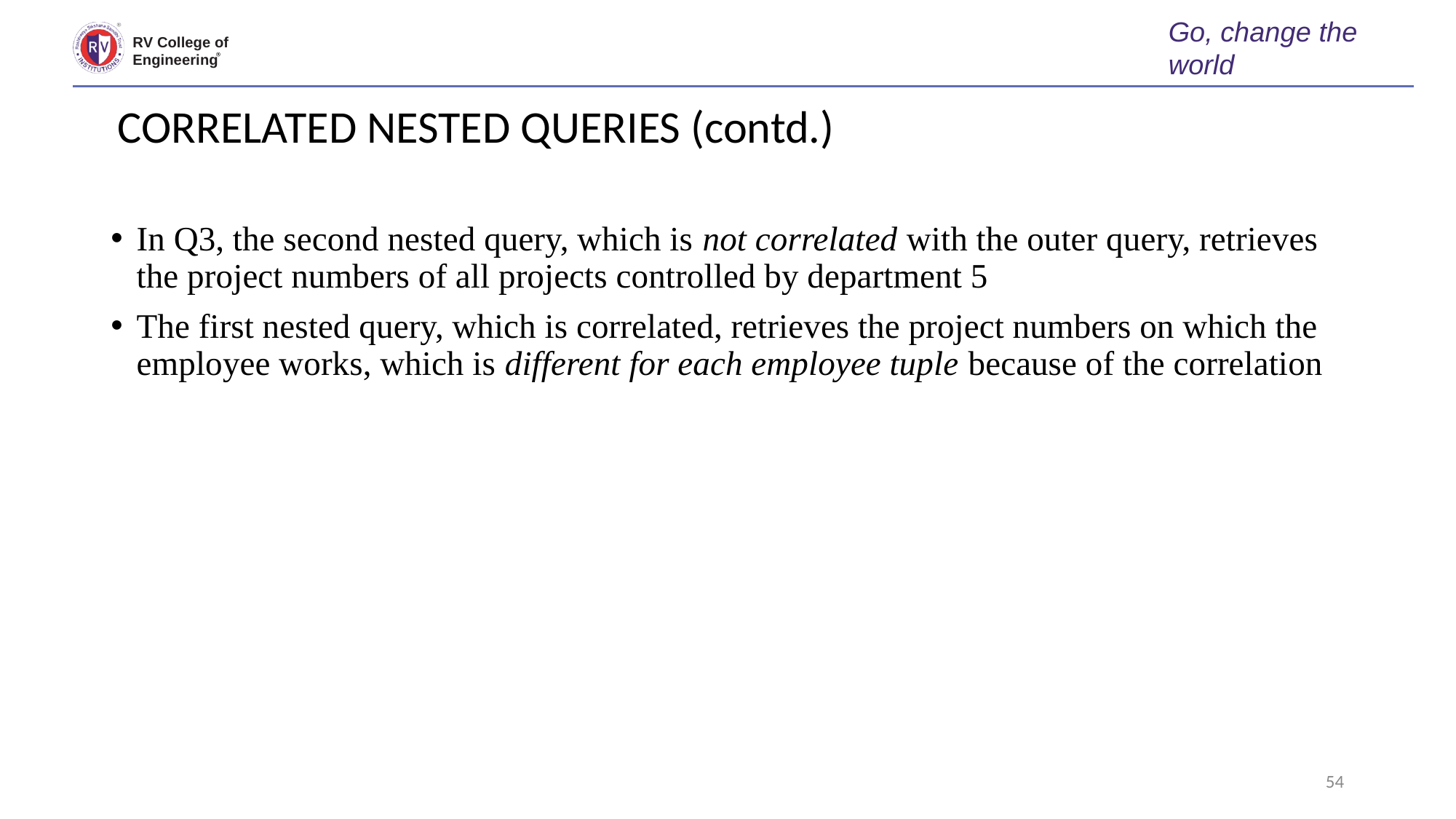

Go, change the world

RV College of
Engineering

# CORRELATED NESTED QUERIES (contd.)

In Q3, the second nested query, which is not correlated with the outer query, retrieves the project numbers of all projects controlled by department 5
The first nested query, which is correlated, retrieves the project numbers on which the employee works, which is different for each employee tuple because of the correlation

Manages :  1:1 relationship type between EMPLOYEE and 	   DEPARTMENT. Employee participation is partial. Department participation is not clear from requirements

 are the relationship types observed

54